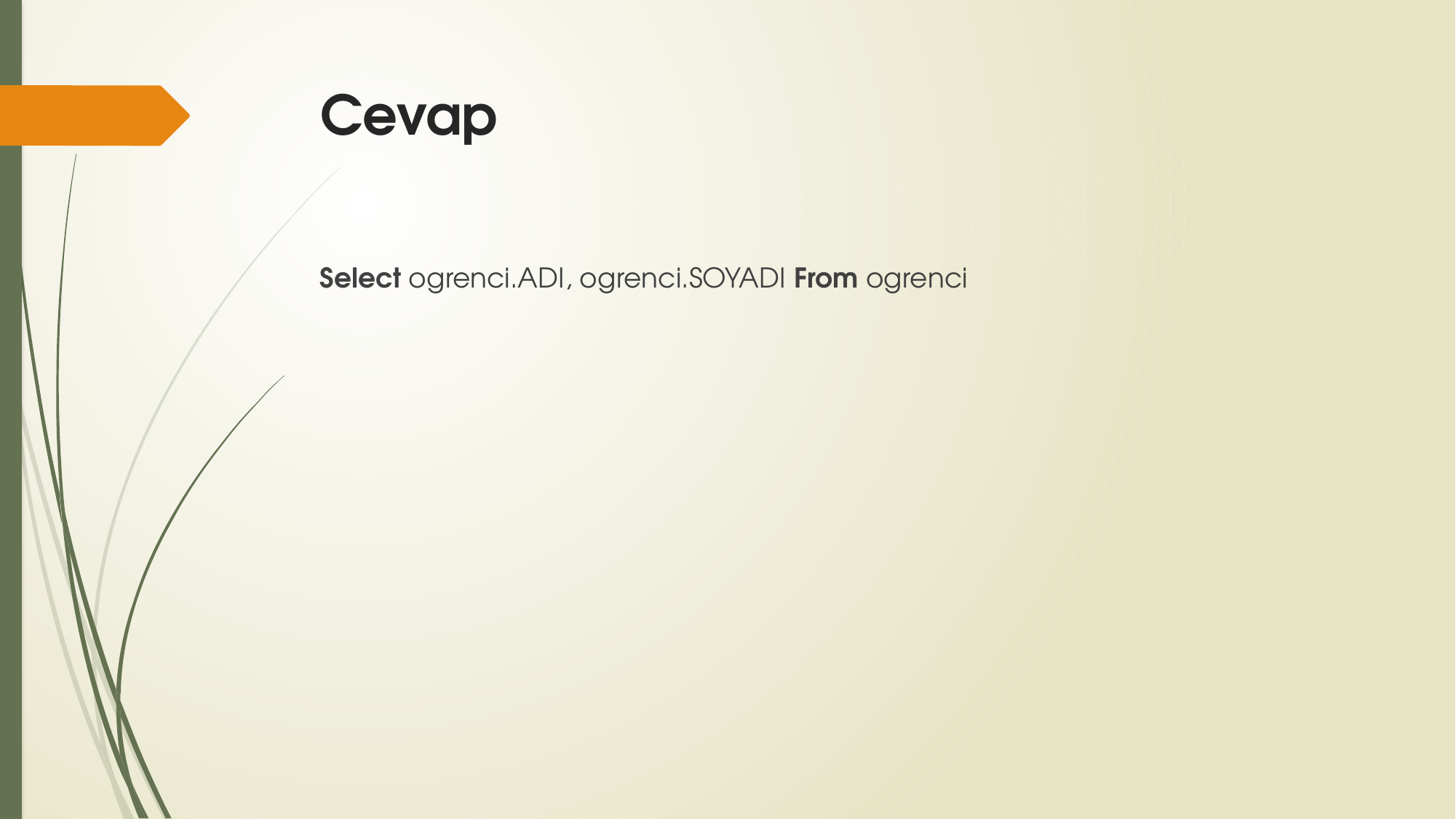

# Cevap
Select ogrenci.ADI, ogrenci.SOYADI From ogrenci